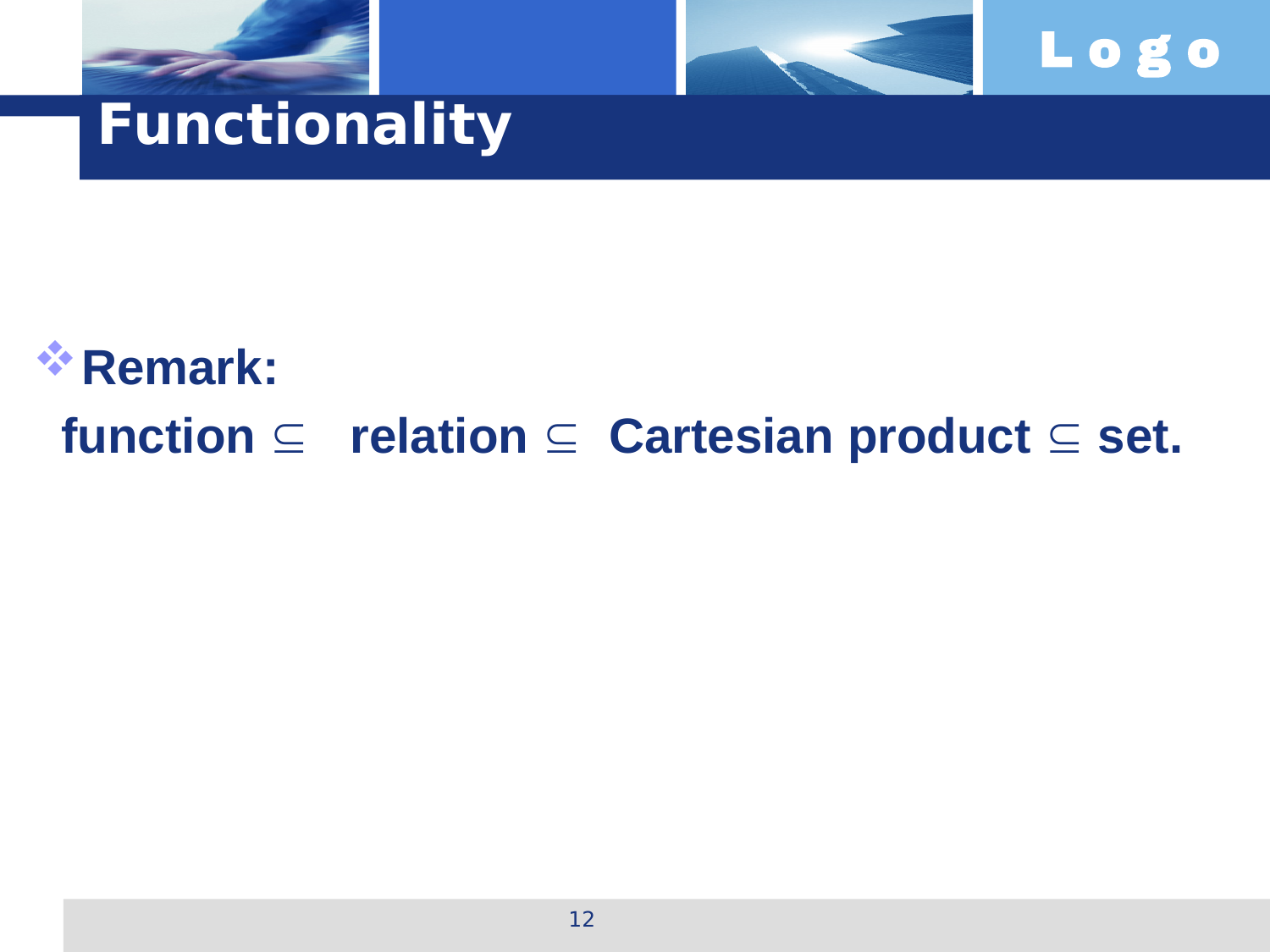

# Functionality

Remark:
  function ⊆   relation ⊆  Cartesian product ⊆ set.
12